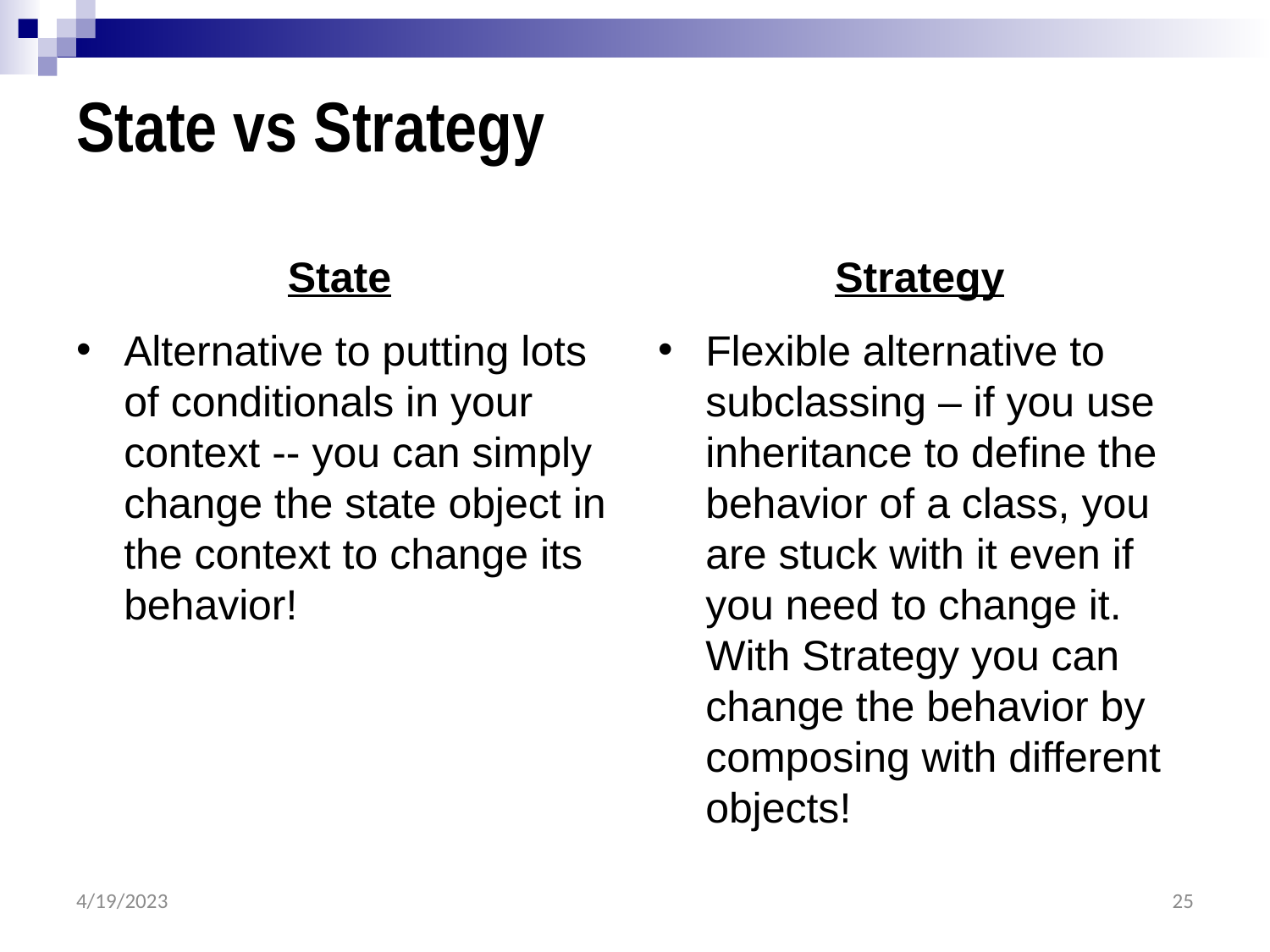

# State vs Strategy
State
Strategy
Alternative to putting lots of conditionals in your context -- you can simply change the state object in the context to change its behavior!
Flexible alternative to subclassing – if you use inheritance to define the behavior of a class, you are stuck with it even if you need to change it. With Strategy you can change the behavior by composing with different objects!

4/19/2023
25